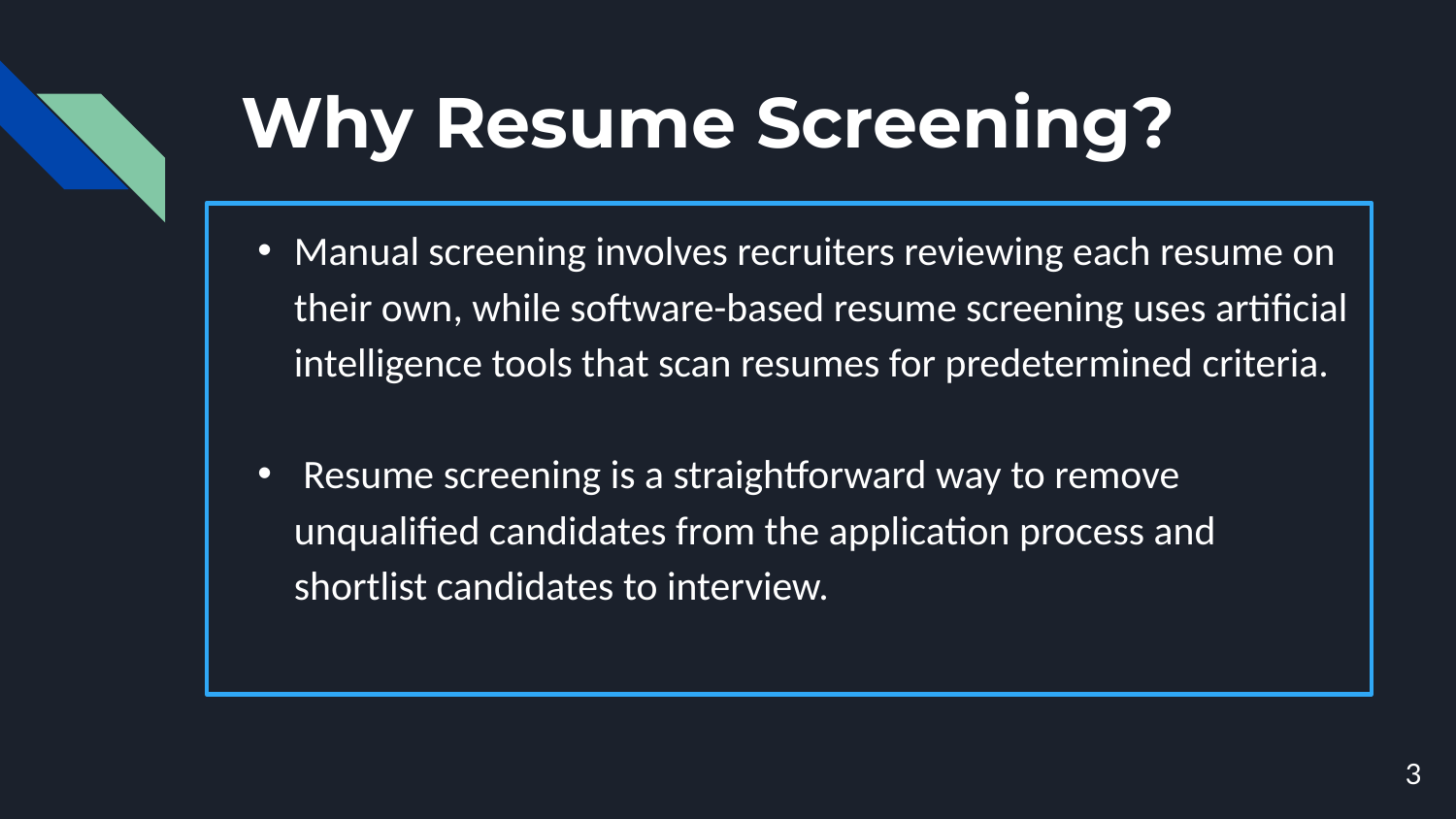

# Why Resume Screening?
Manual screening involves recruiters reviewing each resume on their own, while software-based resume screening uses artificial intelligence tools that scan resumes for predetermined criteria.

 Resume screening is a straightforward way to remove unqualified candidates from the application process and shortlist candidates to interview.
3